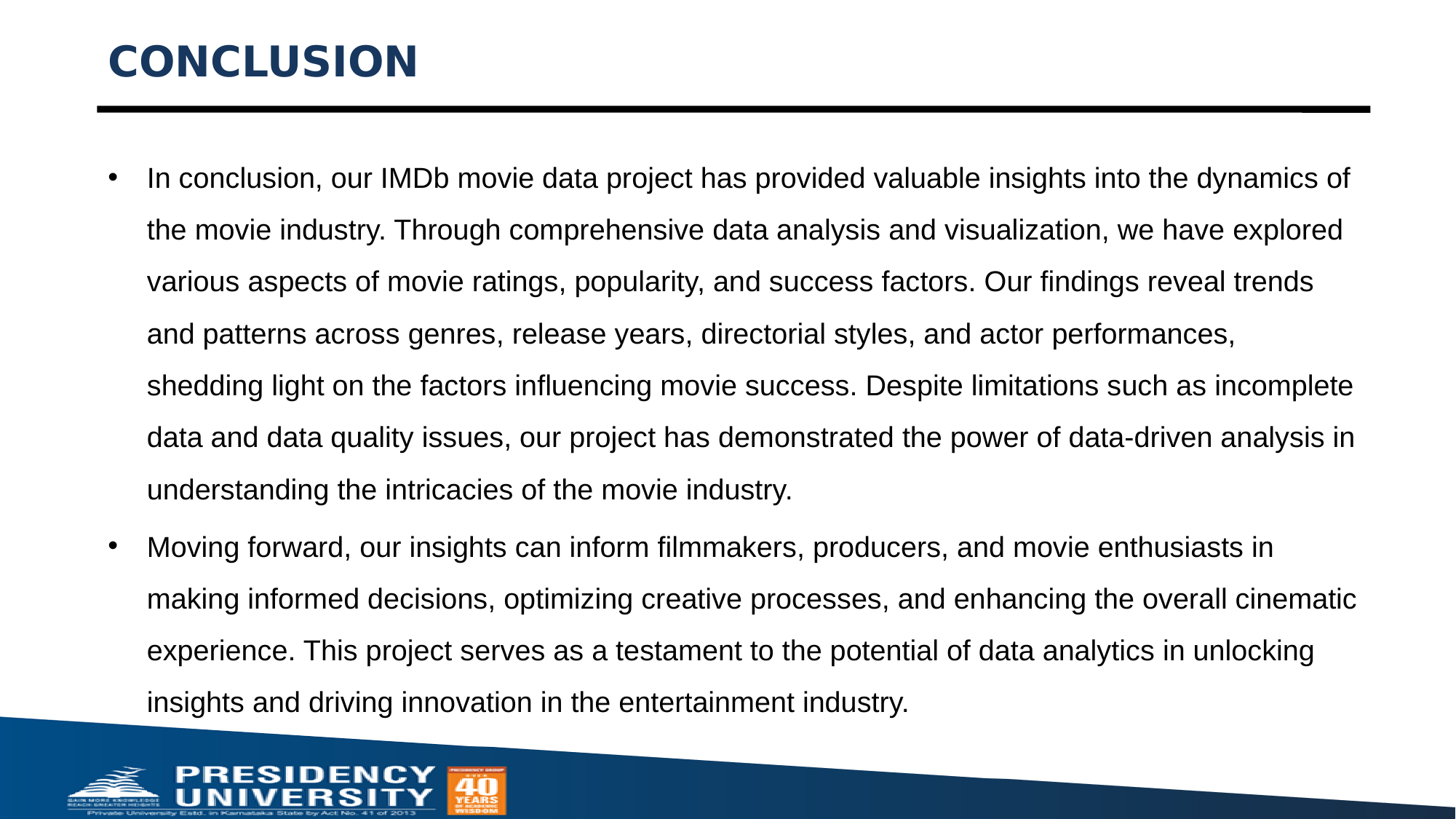

# CONCLUSION
In conclusion, our IMDb movie data project has provided valuable insights into the dynamics of the movie industry. Through comprehensive data analysis and visualization, we have explored various aspects of movie ratings, popularity, and success factors. Our findings reveal trends and patterns across genres, release years, directorial styles, and actor performances, shedding light on the factors influencing movie success. Despite limitations such as incomplete data and data quality issues, our project has demonstrated the power of data-driven analysis in understanding the intricacies of the movie industry.
Moving forward, our insights can inform filmmakers, producers, and movie enthusiasts in making informed decisions, optimizing creative processes, and enhancing the overall cinematic experience. This project serves as a testament to the potential of data analytics in unlocking insights and driving innovation in the entertainment industry.